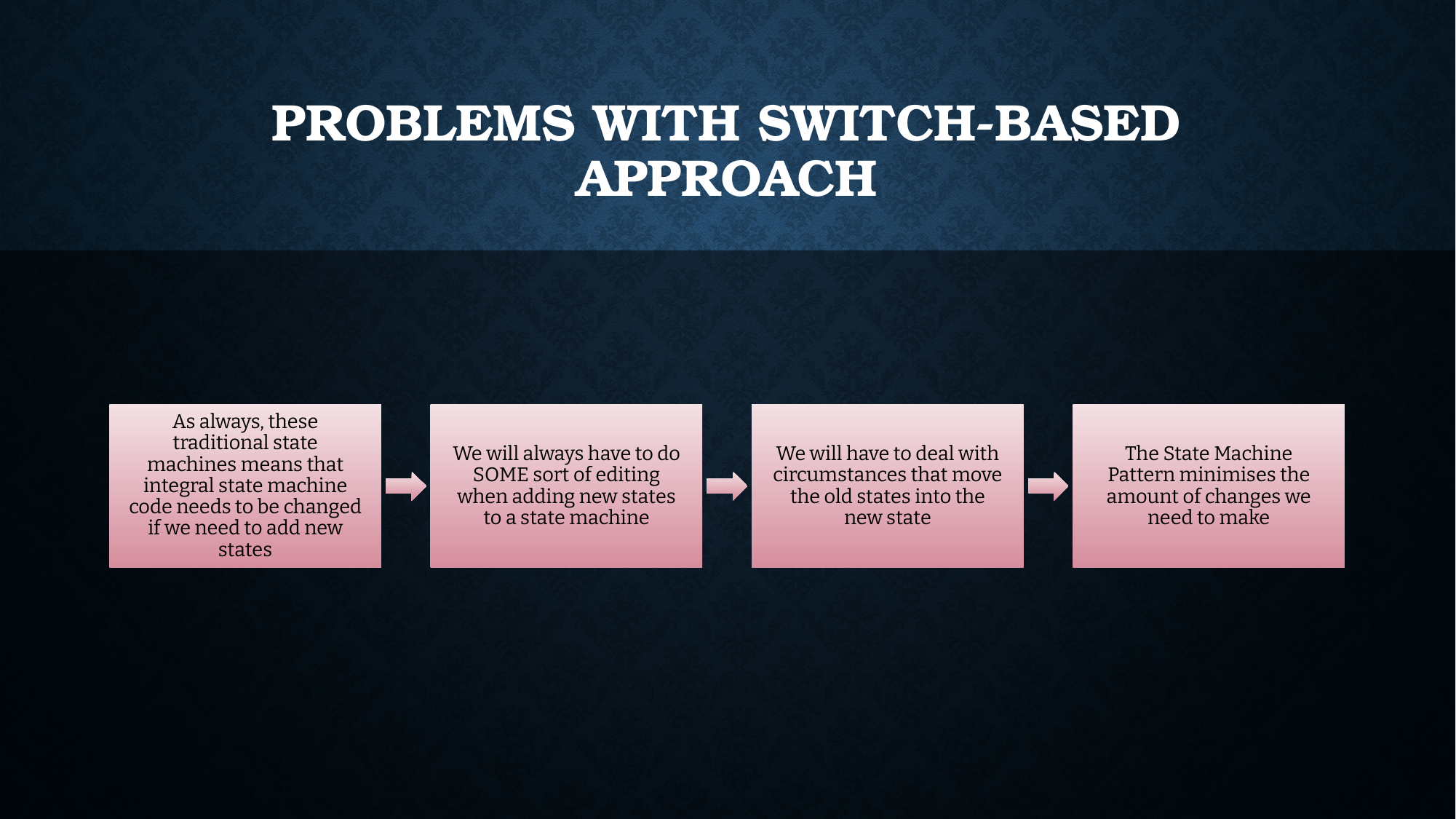

# Problems with switch-based approach

As always, these traditional state machines means that integral state machine code needs to be changed if we need to add new states
We will always have to do SOME sort of editing when adding new states to a state machine
We will have to deal with circumstances that move the old states into the new state
The State Machine Pattern minimises the amount of changes we need to make